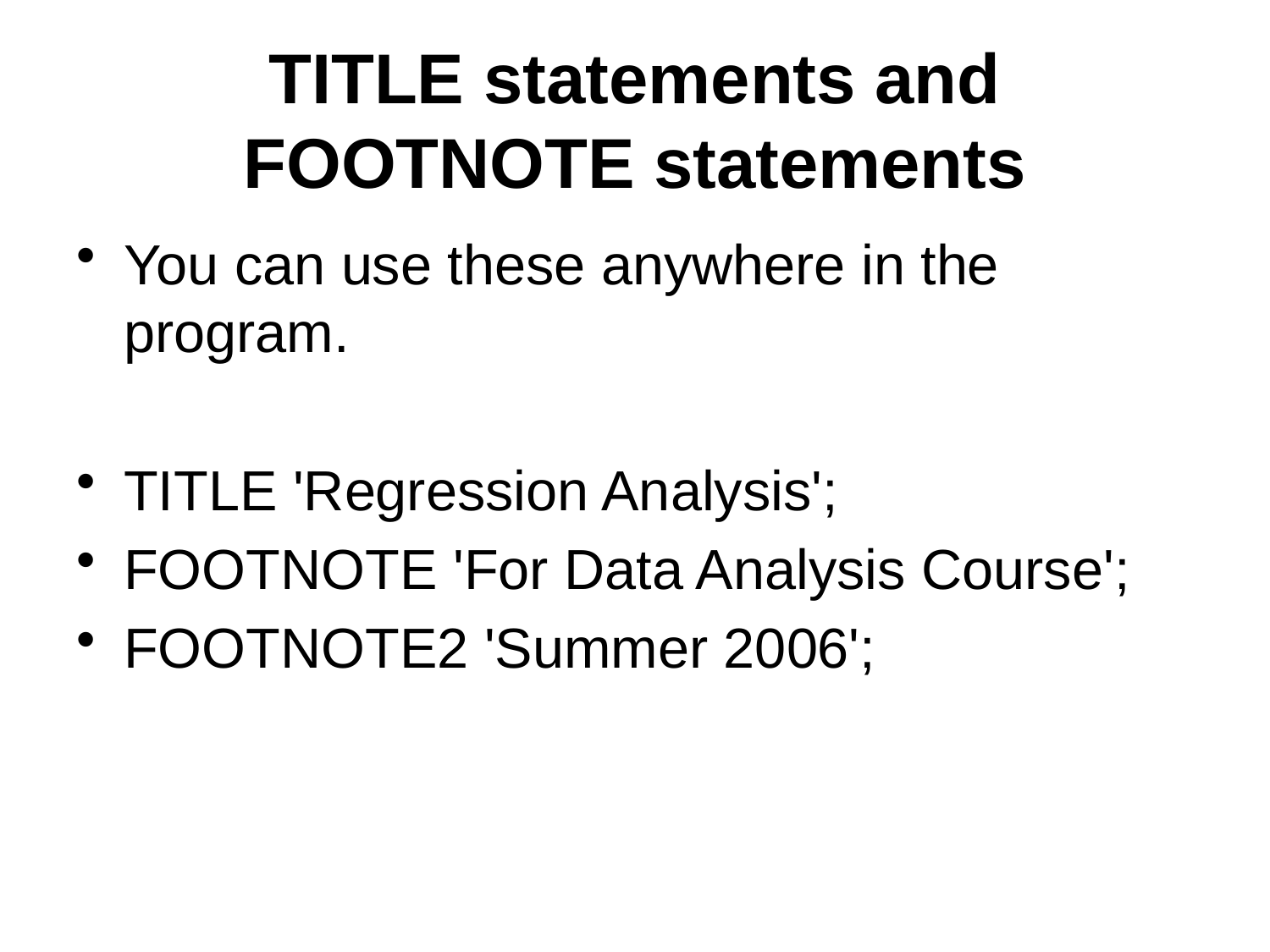

# TITLE statements and FOOTNOTE statements
You can use these anywhere in the program.

TITLE 'Regression Analysis';
FOOTNOTE 'For Data Analysis Course';
FOOTNOTE2 'Summer 2006';